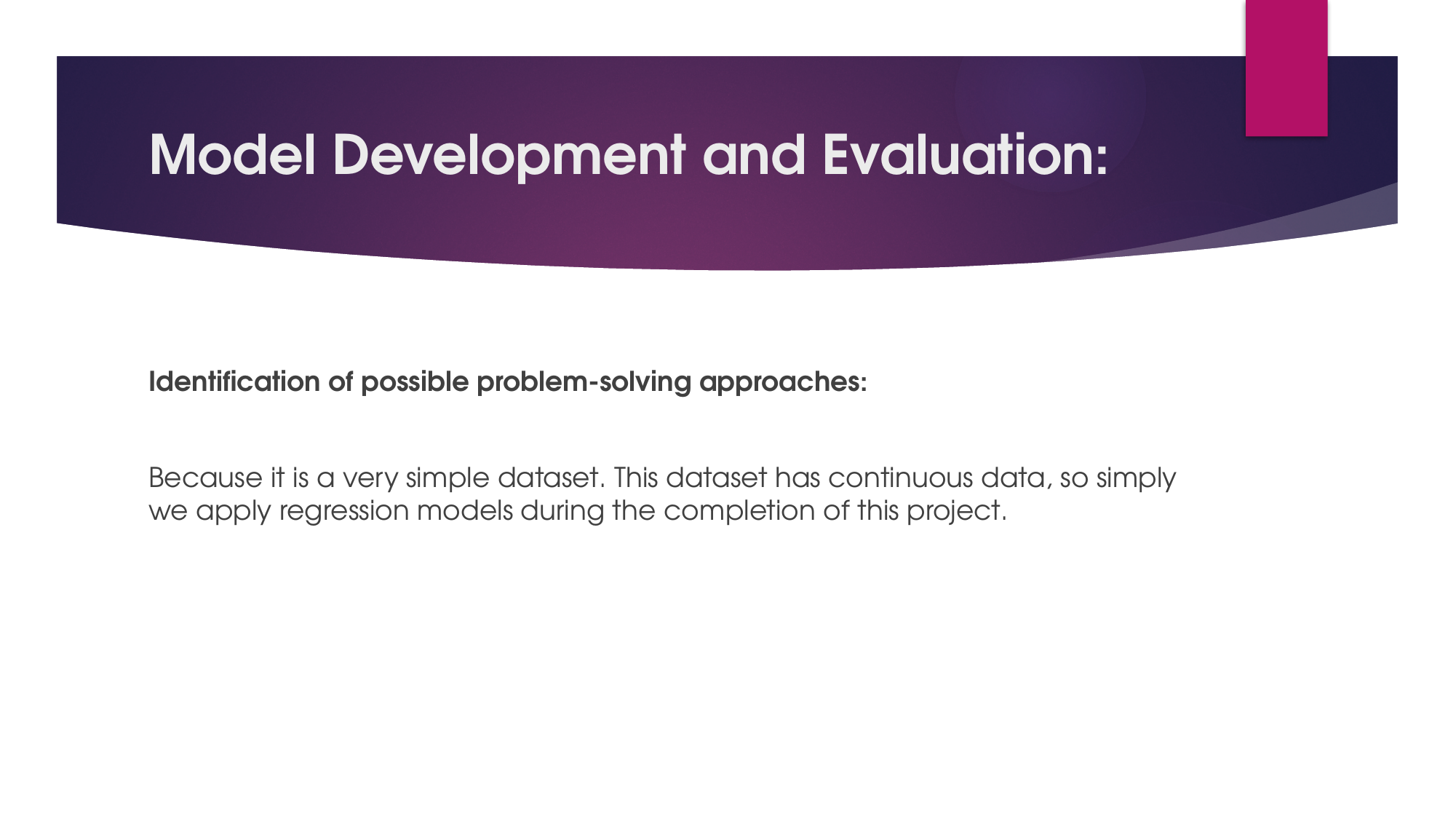

# Model Development and Evaluation:

Identification of possible problem-solving approaches:

Because it is a very simple dataset. This dataset has continuous data, so simply we apply regression models during the completion of this project.